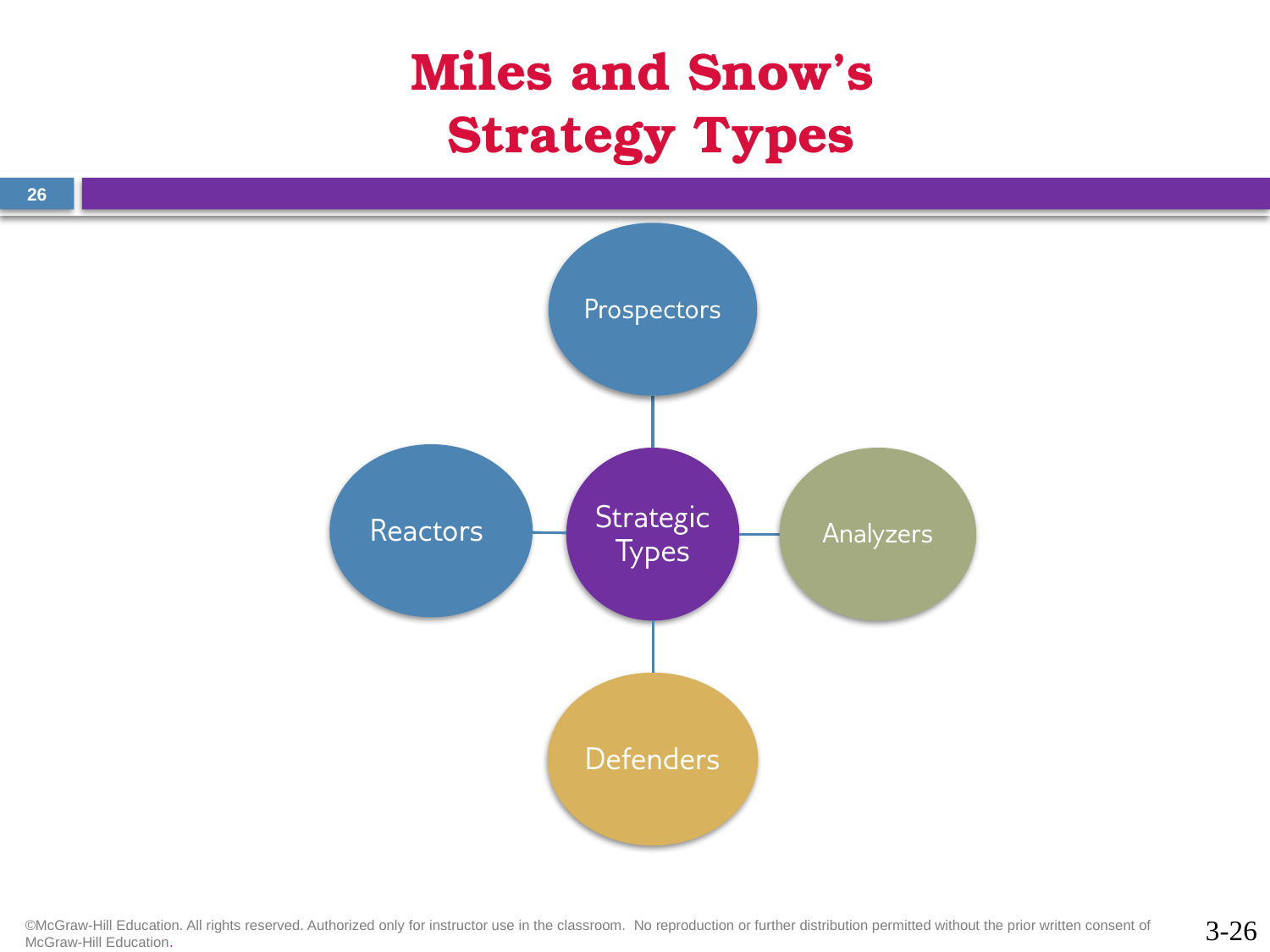

# Miles and Snow’s Strategy Types
26
Strategic Types

Prospectors

Analyzers

Defenders

Reactors
©McGraw-Hill Education. All rights reserved. Authorized only for instructor use in the classroom.  No reproduction or further distribution permitted without the prior written consent of McGraw-Hill Education.